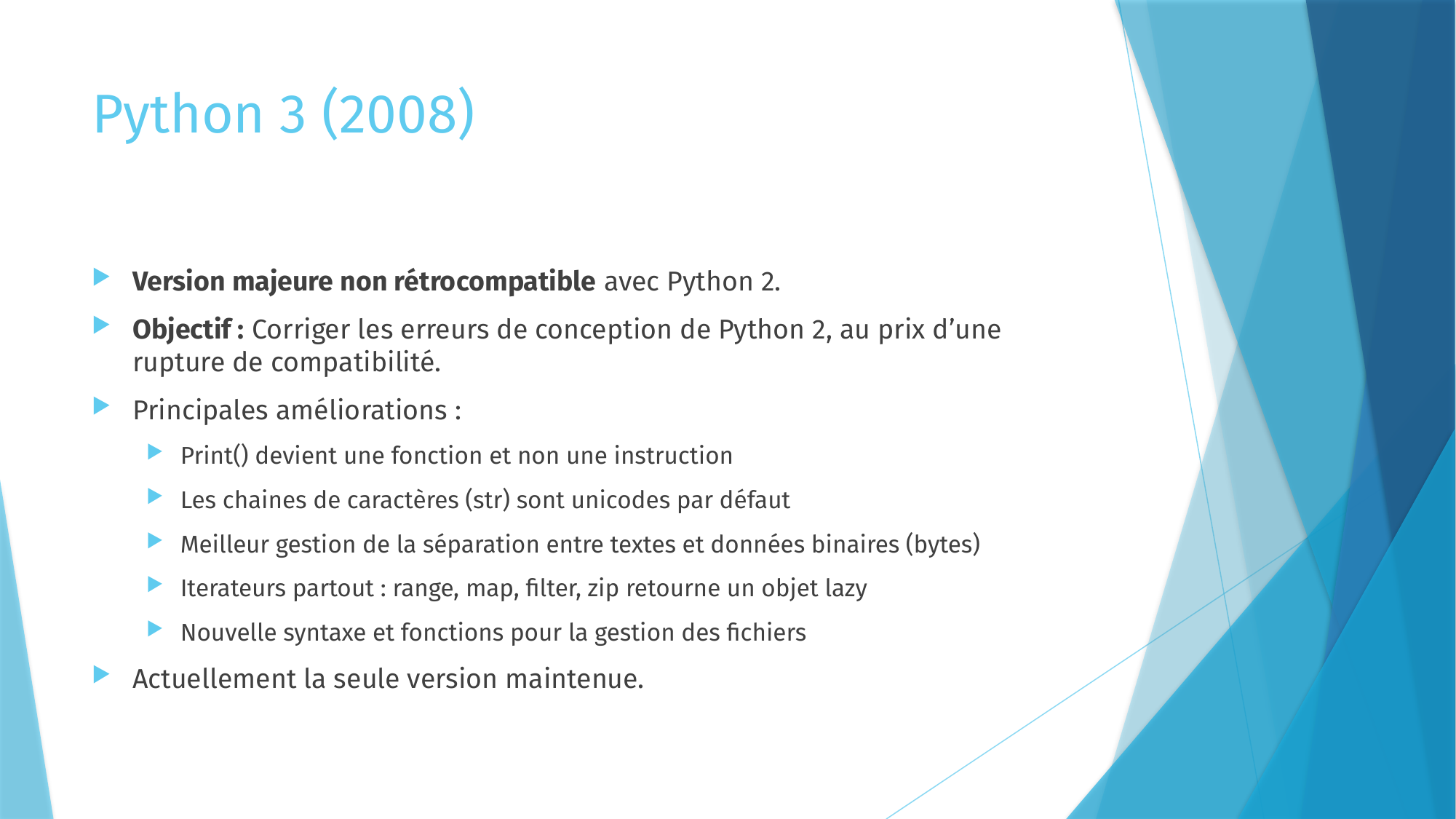

# Python 3 (2008)
Version majeure non rétrocompatible avec Python 2.
Objectif : Corriger les erreurs de conception de Python 2, au prix d’une rupture de compatibilité.
Principales améliorations :
Print() devient une fonction et non une instruction
Les chaines de caractères (str) sont unicodes par défaut
Meilleur gestion de la séparation entre textes et données binaires (bytes)
Iterateurs partout : range, map, filter, zip retourne un objet lazy
Nouvelle syntaxe et fonctions pour la gestion des fichiers
Actuellement la seule version maintenue.